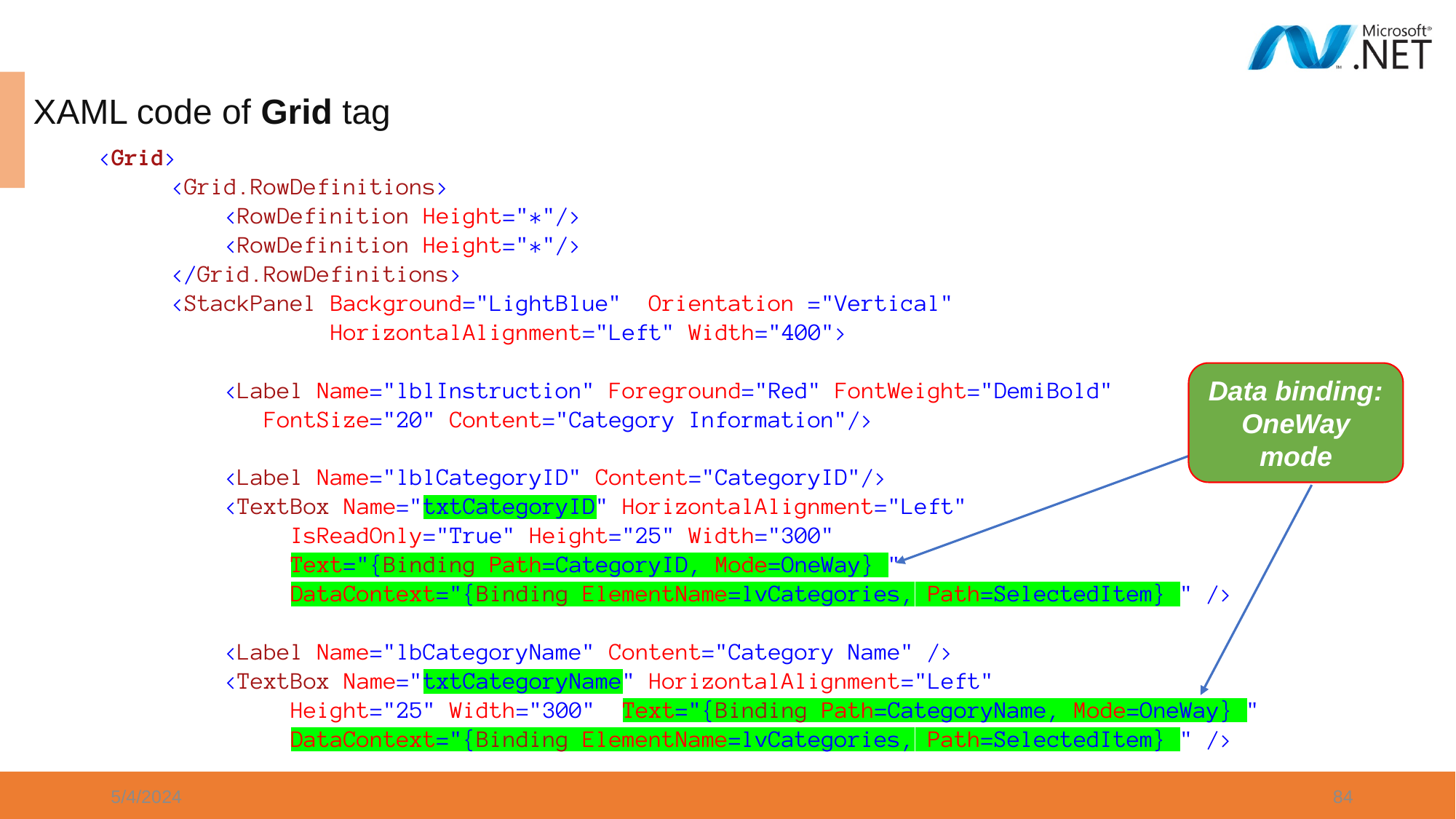

XAML code of Grid tag
       <Grid>
            <Grid.RowDefinitions>
                <RowDefinition Height="*"/>
                <RowDefinition Height="*"/>
            </Grid.RowDefinitions>
            <StackPanel Background="LightBlue"  Orientation ="Vertical"
                        HorizontalAlignment="Left" Width="400">

                <Label Name="lblInstruction" Foreground="Red" FontWeight="DemiBold"
                   FontSize="20" Content="Category Information"/>

                <Label Name="lblCategoryID" Content="CategoryID"/>
                <TextBox Name="txtCategoryID" HorizontalAlignment="Left"
                     IsReadOnly="True" Height="25" Width="300"
                     Text="{Binding Path=CategoryID, Mode=OneWay} "
                     DataContext="{Binding ElementName=lvCategories, Path=SelectedItem} " />

                <Label Name="lbCategoryName" Content="Category Name" />
                <TextBox Name="txtCategoryName" HorizontalAlignment="Left"
                     Height="25" Width="300"  Text="{Binding Path=CategoryName, Mode=OneWay} "
                     DataContext="{Binding ElementName=lvCategories, Path=SelectedItem} " />
Data binding: OneWay mode
5/4/2024
84